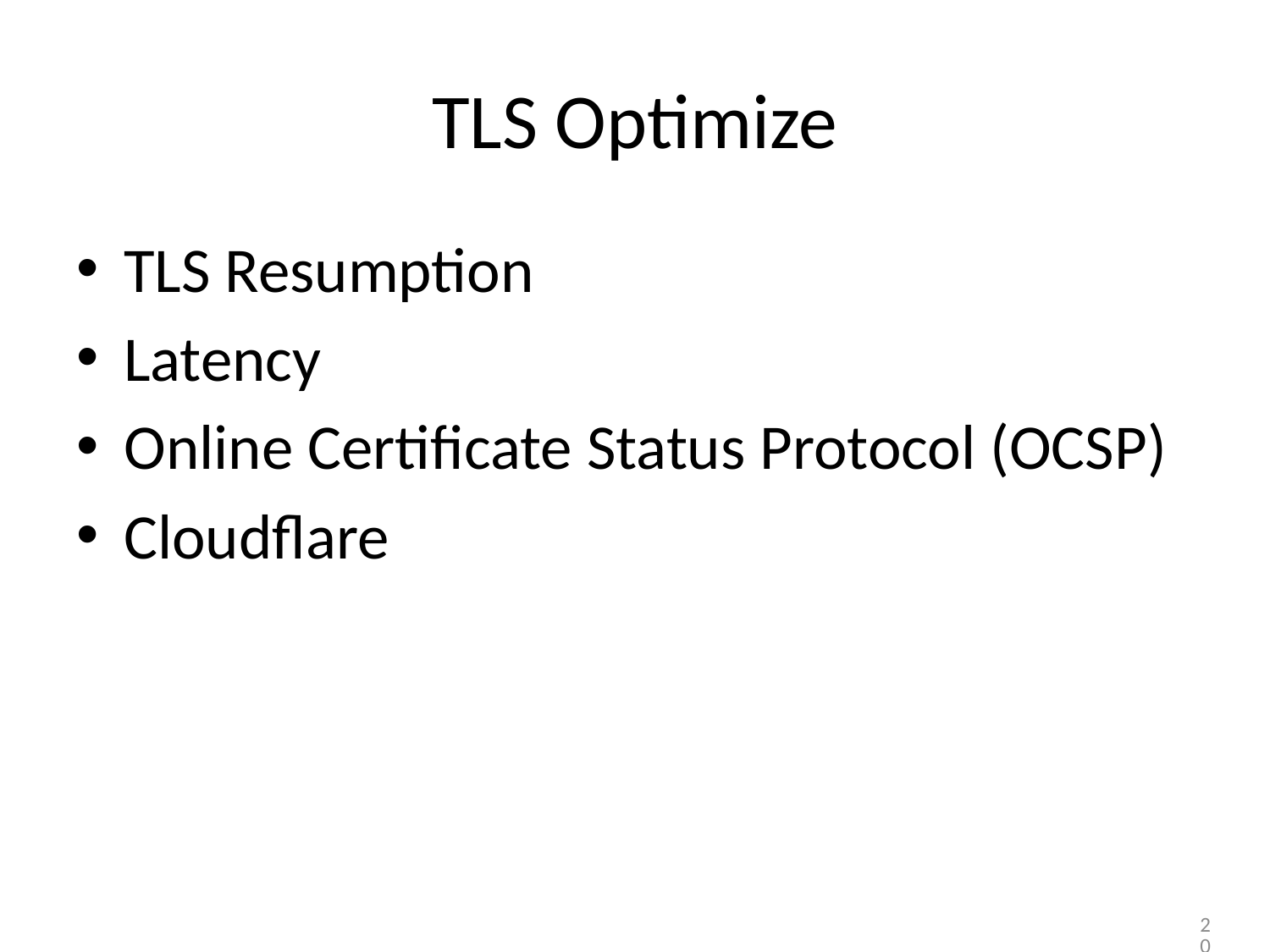

# TLS Optimize
TLS Resumption
Latency
Online Certificate Status Protocol (OCSP)
Cloudflare
20